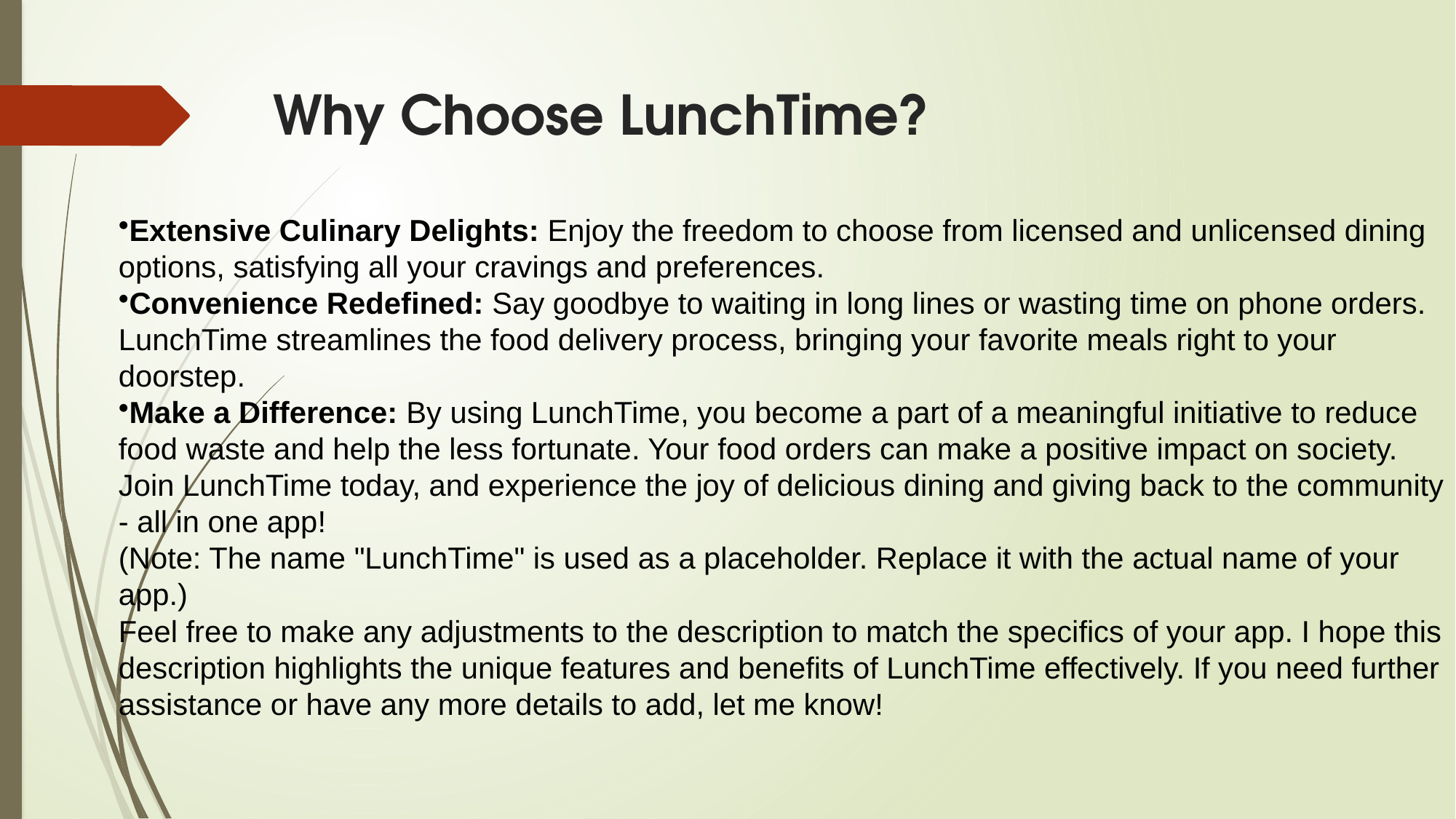

# Why Choose LunchTime?

Extensive Culinary Delights: Enjoy the freedom to choose from licensed and unlicensed dining options, satisfying all your cravings and preferences.
Convenience Redefined: Say goodbye to waiting in long lines or wasting time on phone orders. LunchTime streamlines the food delivery process, bringing your favorite meals right to your doorstep.
Make a Difference: By using LunchTime, you become a part of a meaningful initiative to reduce food waste and help the less fortunate. Your food orders can make a positive impact on society.
Join LunchTime today, and experience the joy of delicious dining and giving back to the community - all in one app!
(Note: The name "LunchTime" is used as a placeholder. Replace it with the actual name of your app.)
Feel free to make any adjustments to the description to match the specifics of your app. I hope this description highlights the unique features and benefits of LunchTime effectively. If you need further assistance or have any more details to add, let me know!